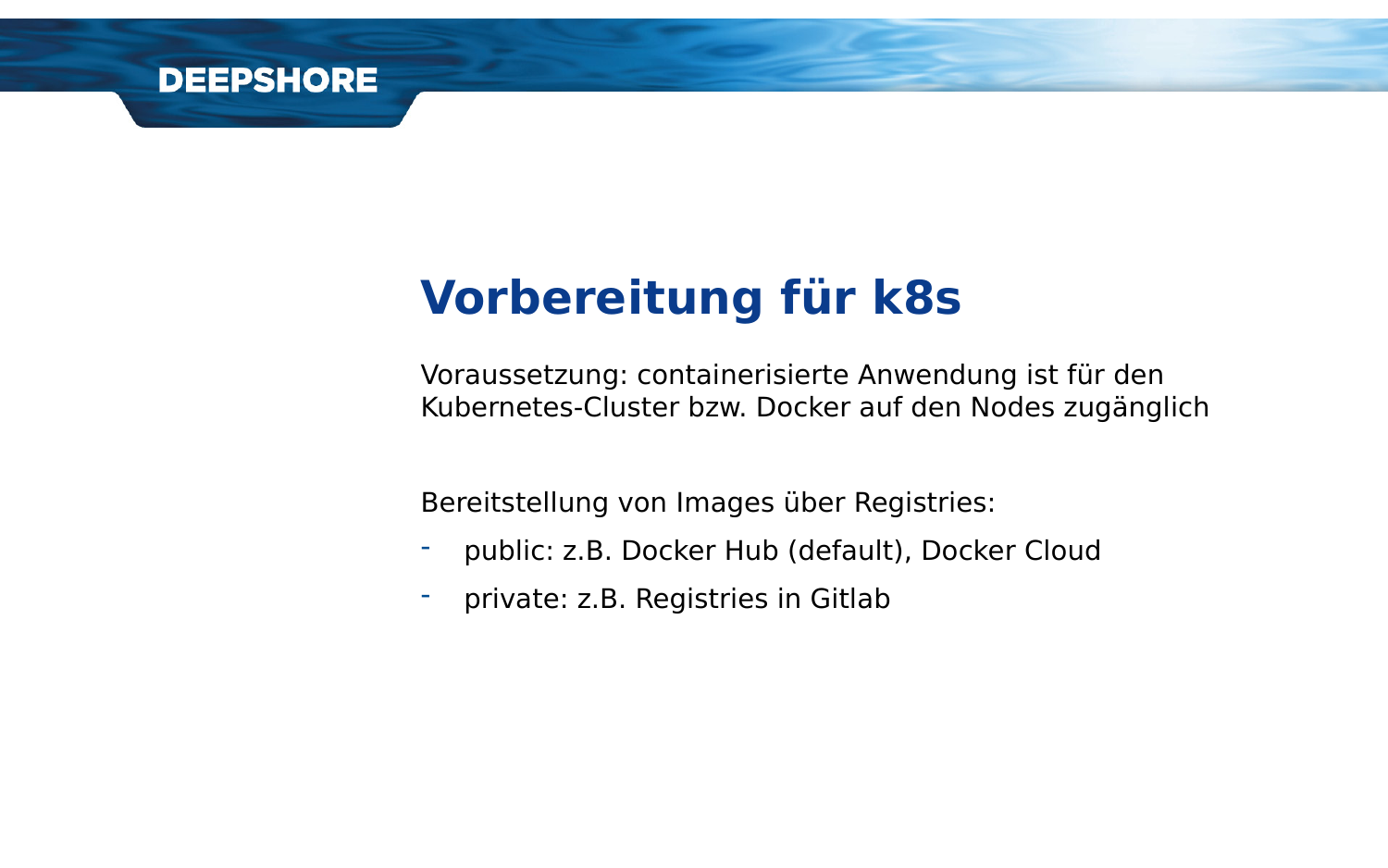

# Vorbereitung für k8s
Voraussetzung: containerisierte Anwendung ist für den Kubernetes-Cluster bzw. Docker auf den Nodes zugänglich

Bereitstellung von Images über Registries:
public: z.B. Docker Hub (default), Docker Cloud
private: z.B. Registries in Gitlab